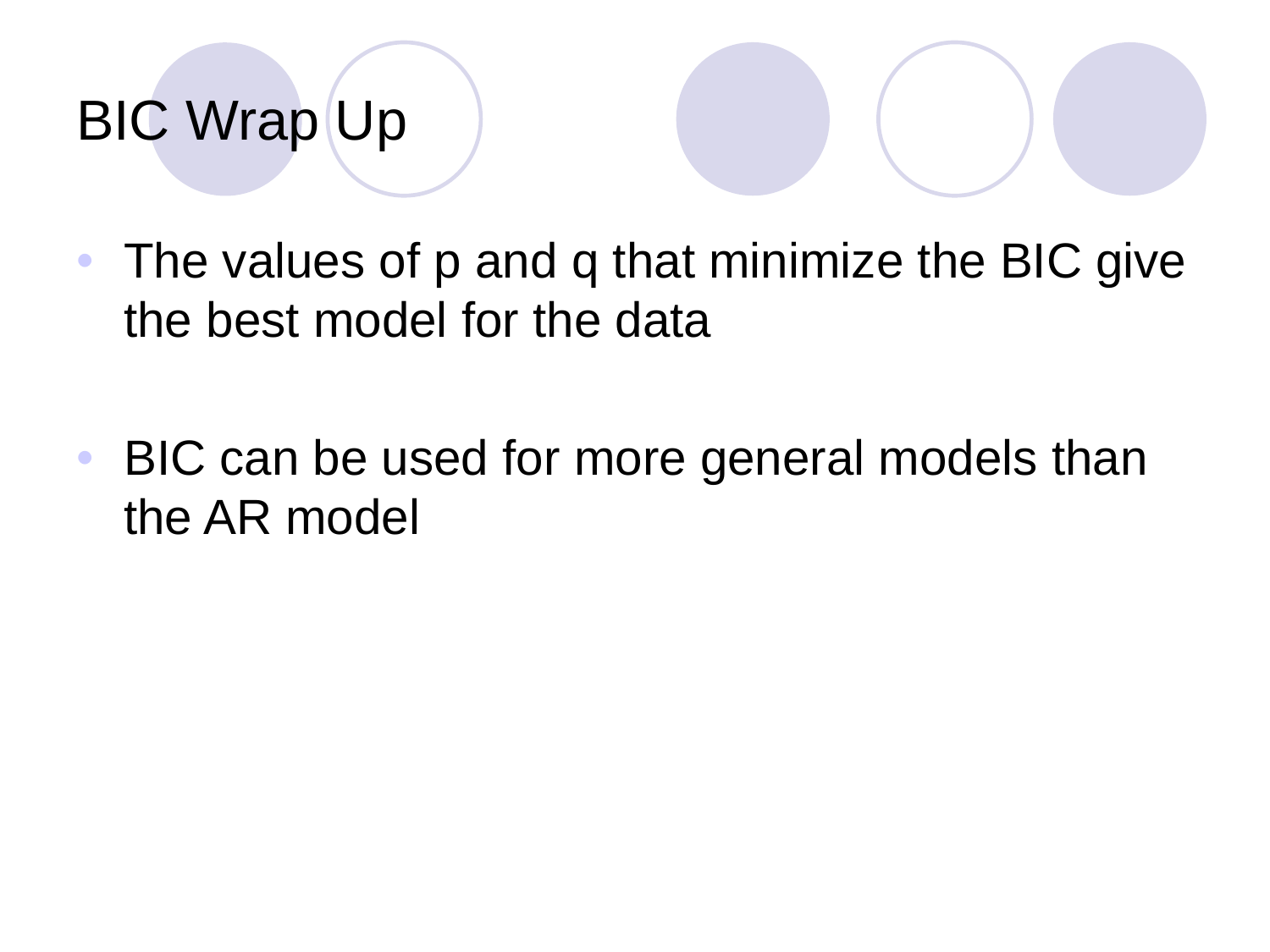

# BIC Wrap Up
The values of p and q that minimize the BIC give the best model for the data

BIC can be used for more general models than the AR model